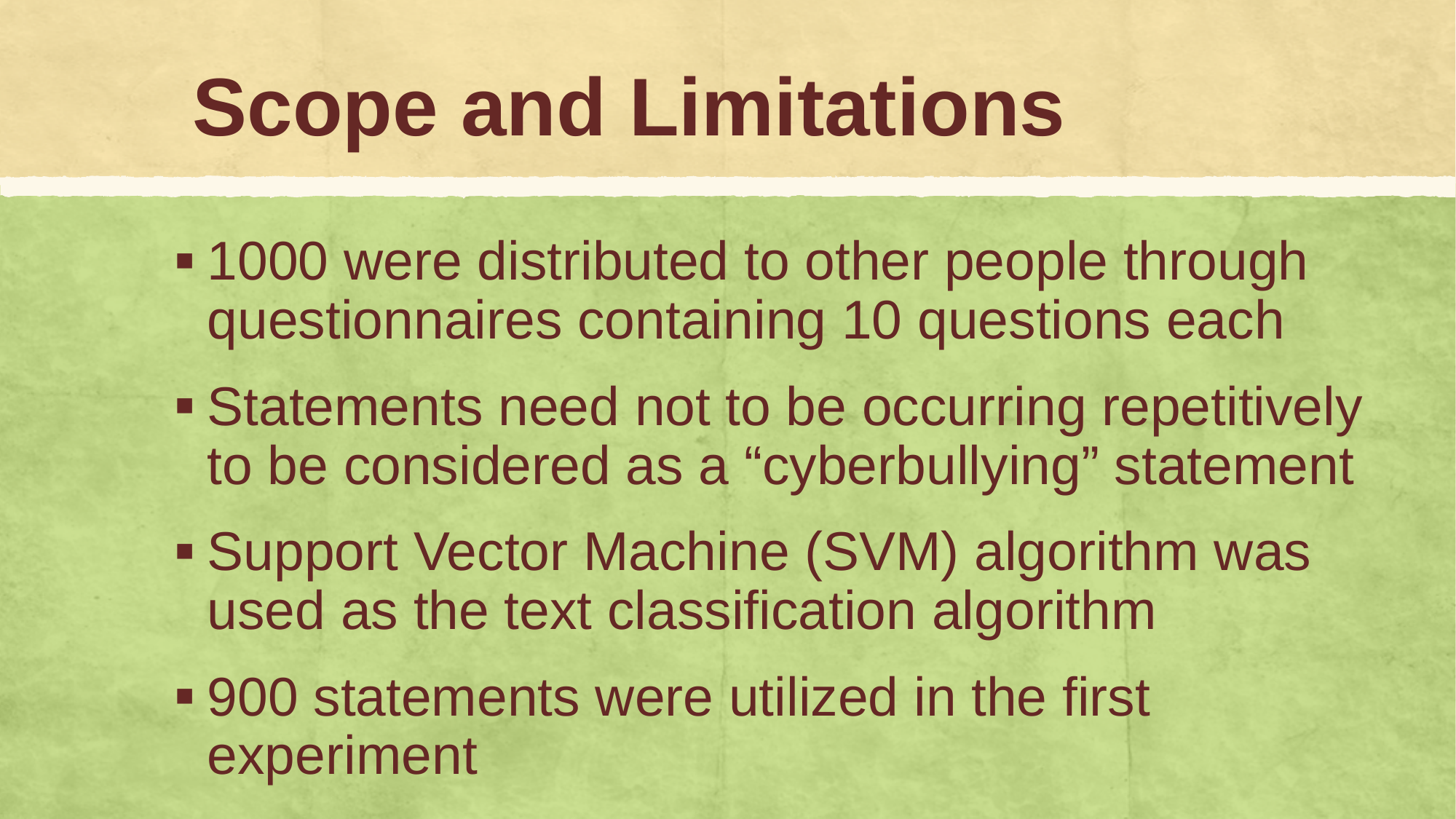

# Scope and Limitations
1000 were distributed to other people through questionnaires containing 10 questions each
Statements need not to be occurring repetitively to be considered as a “cyberbullying” statement
Support Vector Machine (SVM) algorithm was used as the text classification algorithm
900 statements were utilized in the first experiment